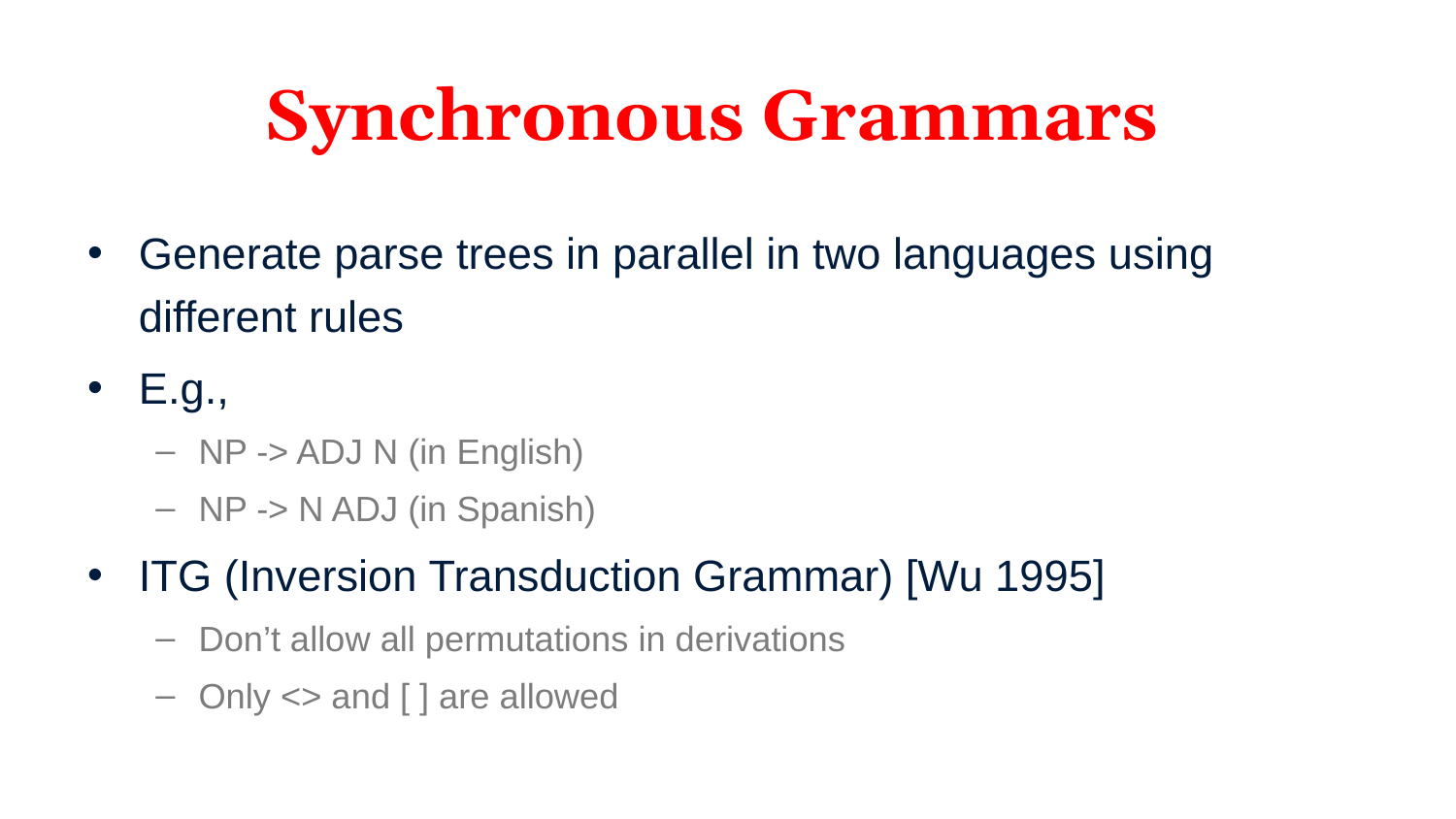

# Synchronous Grammars
Generate parse trees in parallel in two languages using different rules
E.g.,
NP -> ADJ N (in English)
NP -> N ADJ (in Spanish)
ITG (Inversion Transduction Grammar) [Wu 1995]
Don’t allow all permutations in derivations
Only <> and [ ] are allowed